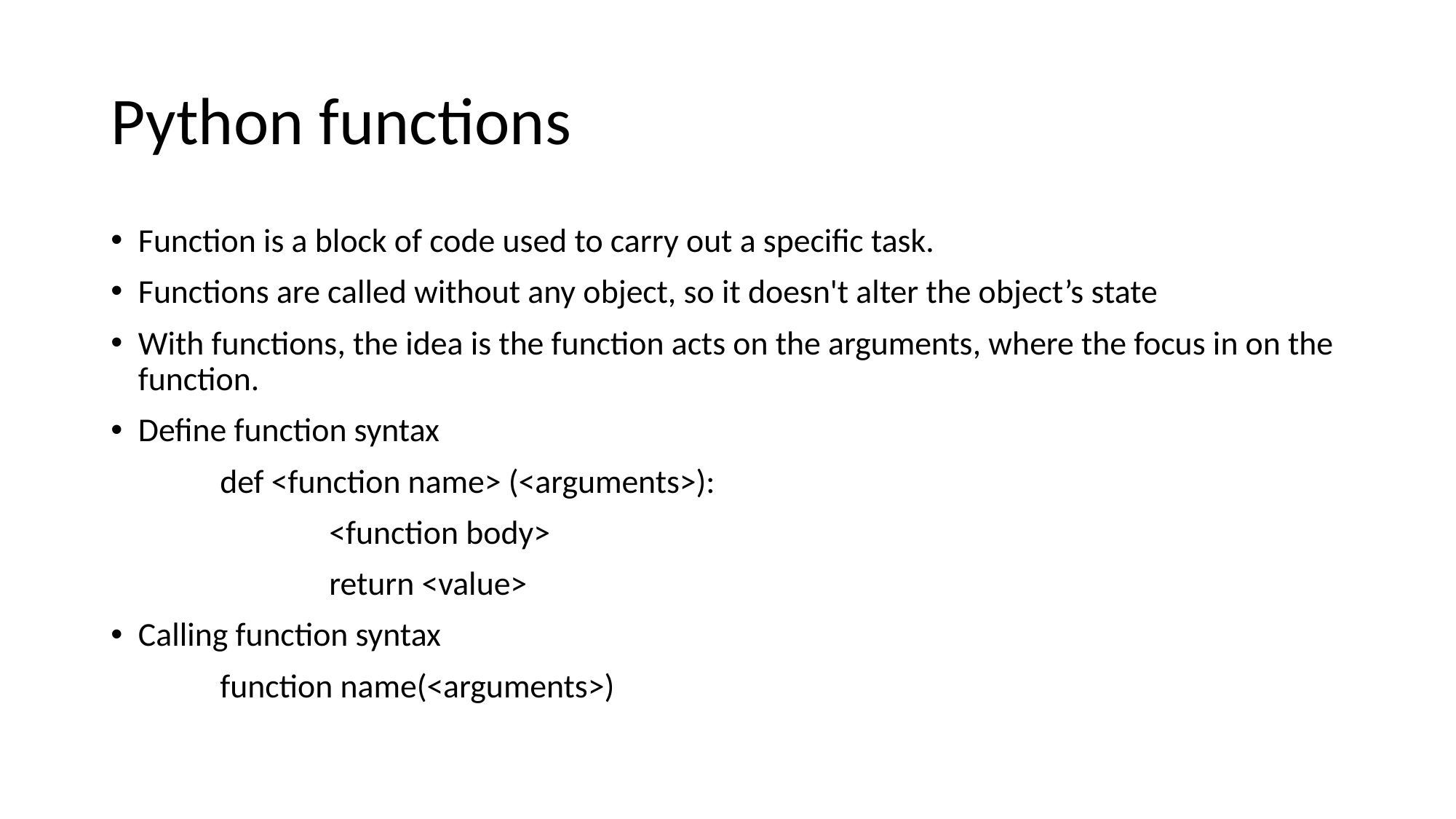

# Python functions
Function is a block of code used to carry out a specific task.
Functions are called without any object, so it doesn't alter the object’s state
With functions, the idea is the function acts on the arguments, where the focus in on the function.
Define function syntax
	def <function name> (<arguments>):
		<function body>
		return <value>
Calling function syntax
	function name(<arguments>)